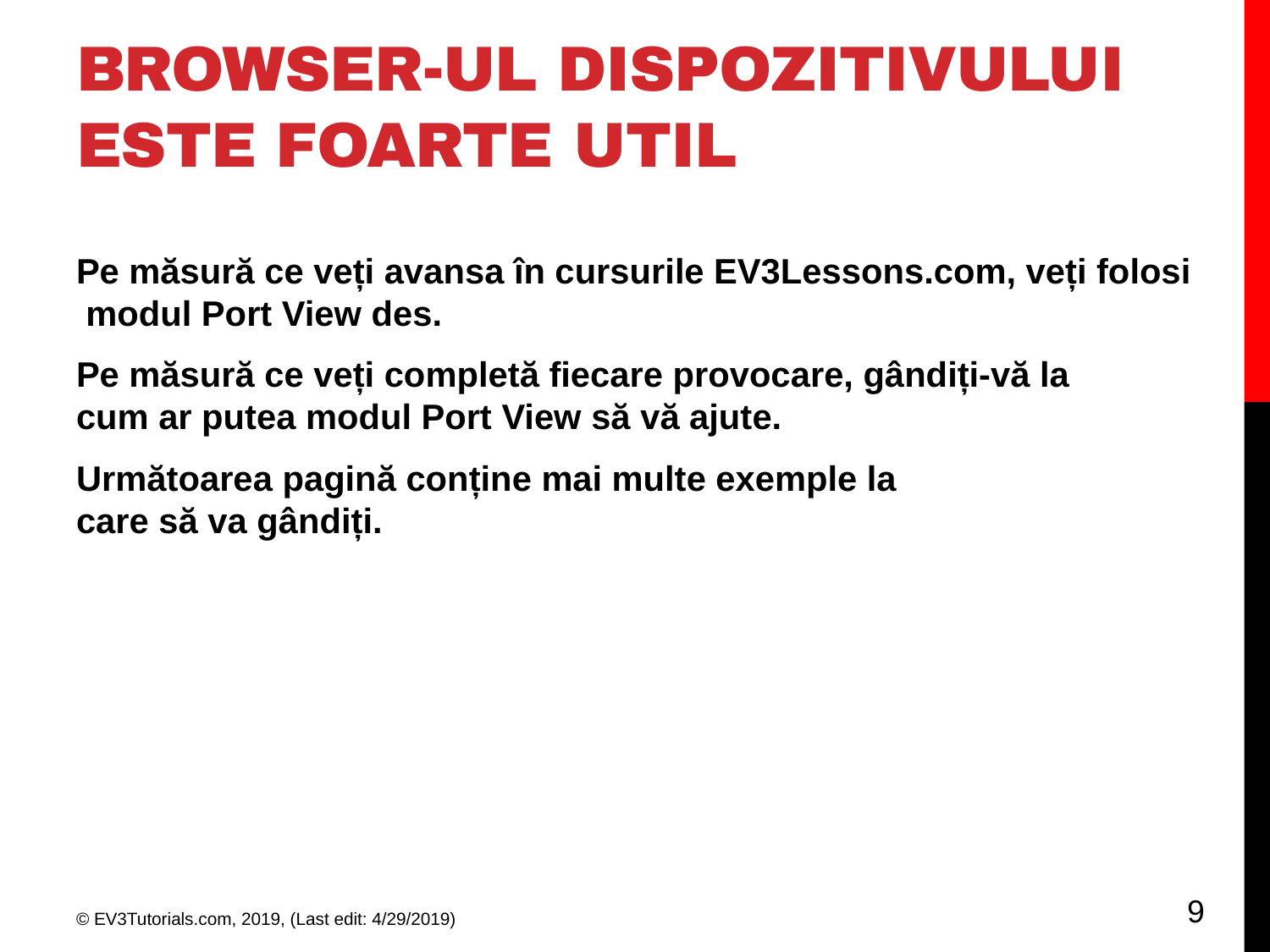

# Browser-ul dispozitivului este foarte util
Pe măsură ce veți avansa în cursurile EV3Lessons.com, veți folosi modul Port View des.
Pe măsură ce veți completă fiecare provocare, gândiți-vă la cum ar putea modul Port View să vă ajute.
Următoarea pagină conține mai multe exemple la care să va gândiți.

9
© EV3Tutorials.com, 2019, (Last edit: 4/29/2019)